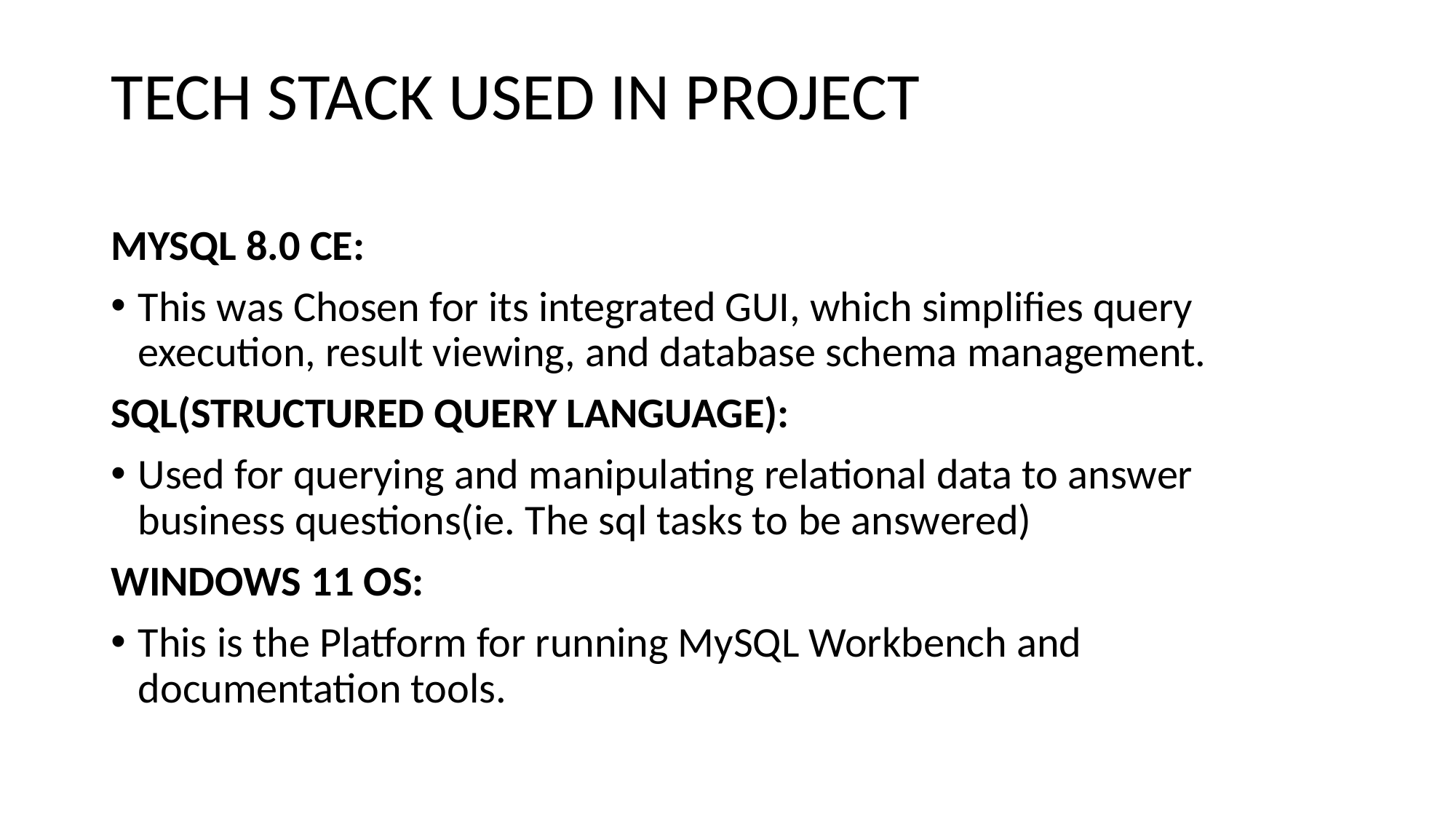

# TECH STACK USED IN PROJECT
MYSQL 8.0 CE:
This was Chosen for its integrated GUI, which simplifies query execution, result viewing, and database schema management.
SQL(STRUCTURED QUERY LANGUAGE):
Used for querying and manipulating relational data to answer business questions(ie. The sql tasks to be answered)
WINDOWS 11 OS:
This is the Platform for running MySQL Workbench and documentation tools.